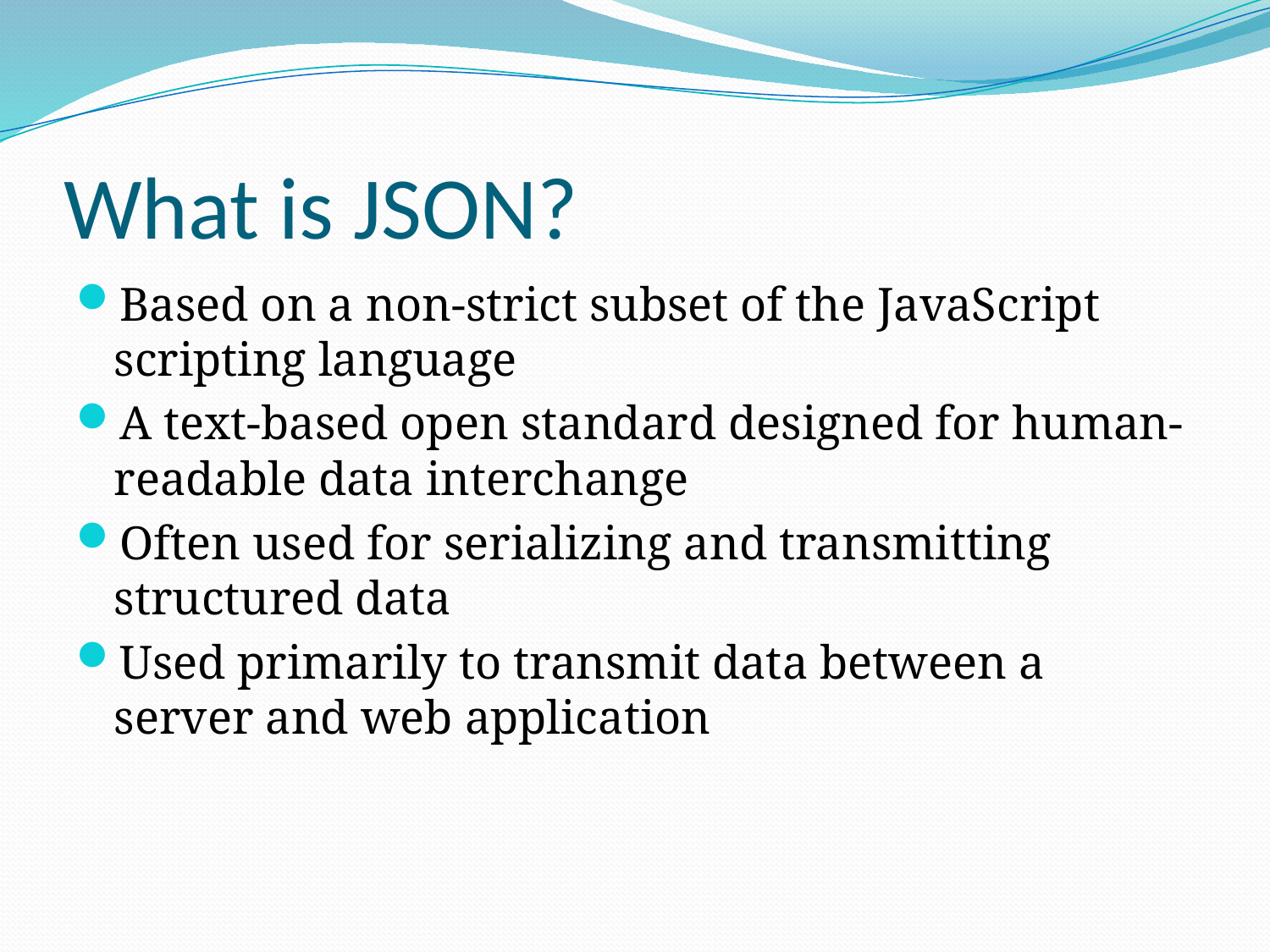

# What is JSON?
Based on a non-strict subset of the JavaScript scripting language
A text-based open standard designed for human-readable data interchange
Often used for serializing and transmitting structured data
Used primarily to transmit data between a server and web application